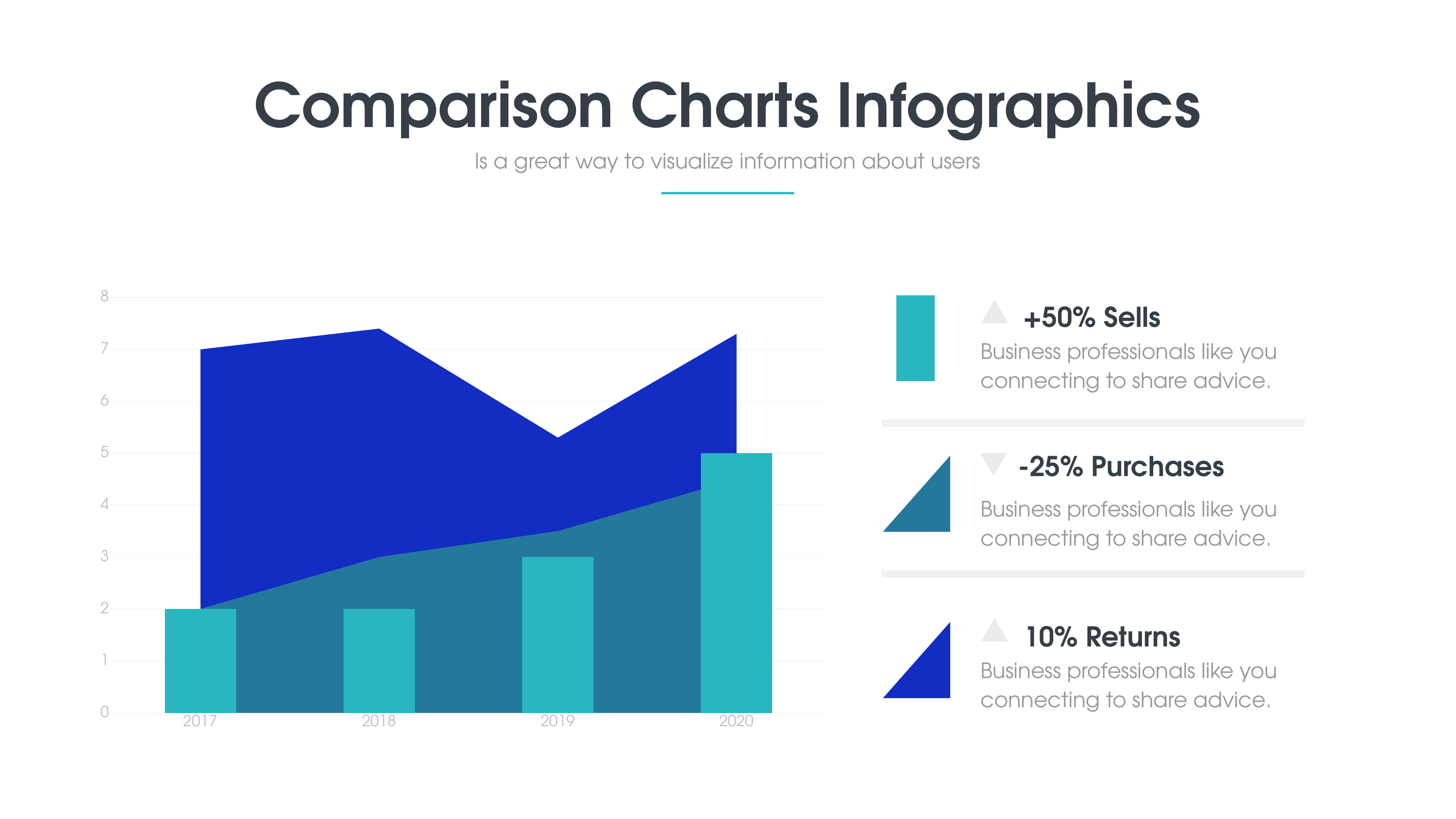

Comparison Charts Infographics
Is a great way to visualize information about users

### Chart

| Category | Series 1 | Series 2 | Series 3 |
|---|---|---|---|
| 2017 | 2.0 | 5.0 | 2.0 |
| 2018 | 3.0 | 4.4 | 2.0 |
| 2019 | 3.5 | 1.8 | 3.0 |
| 2020 | 4.5 | 2.8 | 5.0 |
+50% Sells

Business professionals like you connecting to share advice.
-25% Purchases

Business professionals like you connecting to share advice.
10% Returns

Business professionals like you connecting to share advice.